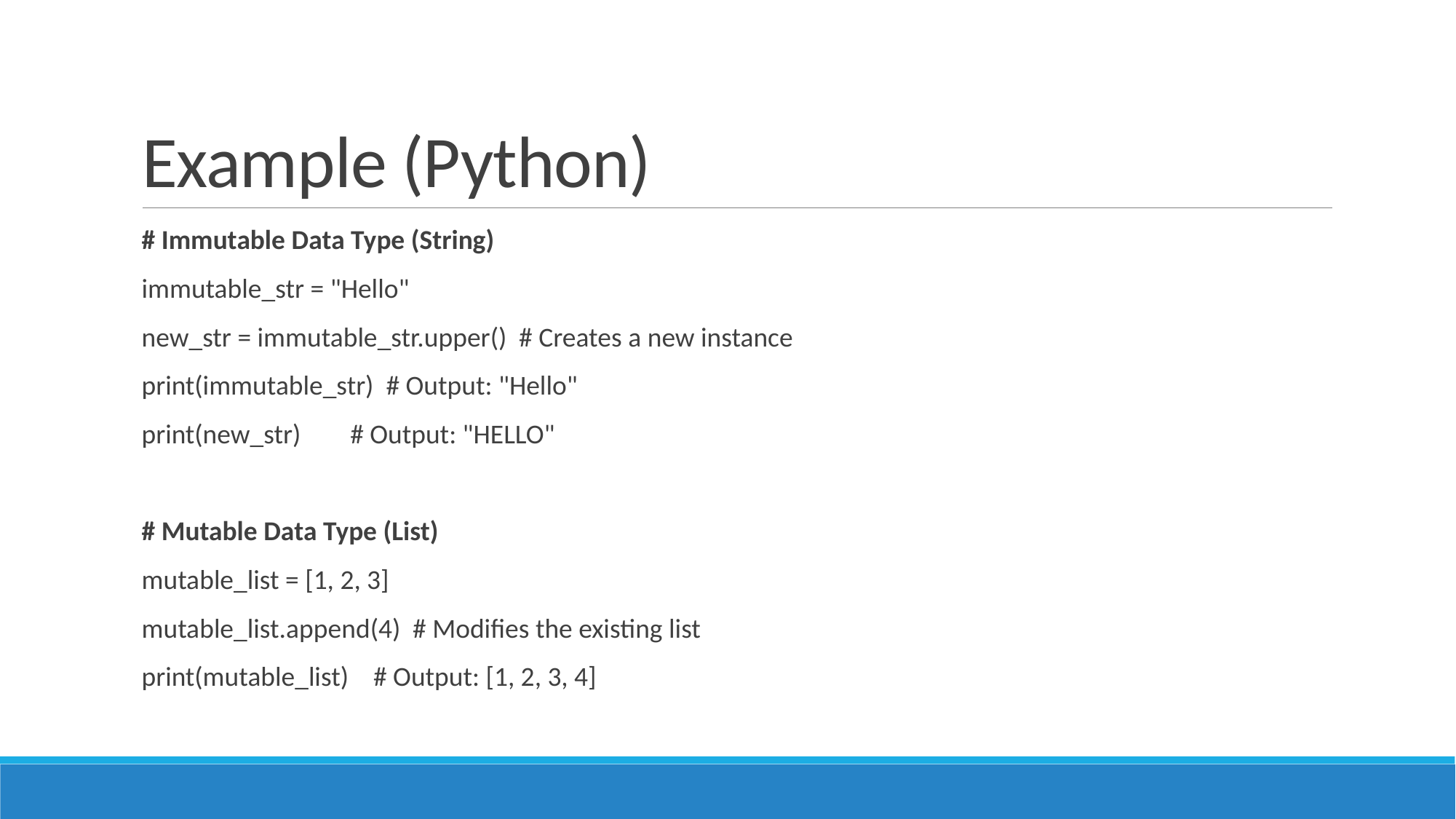

# Example (Python)
# Immutable Data Type (String)
immutable_str = "Hello"
new_str = immutable_str.upper()  # Creates a new instance
print(immutable_str)  # Output: "Hello"
print(new_str)        # Output: "HELLO"

# Mutable Data Type (List)
mutable_list = [1, 2, 3]
mutable_list.append(4)  # Modifies the existing list
print(mutable_list)    # Output: [1, 2, 3, 4]